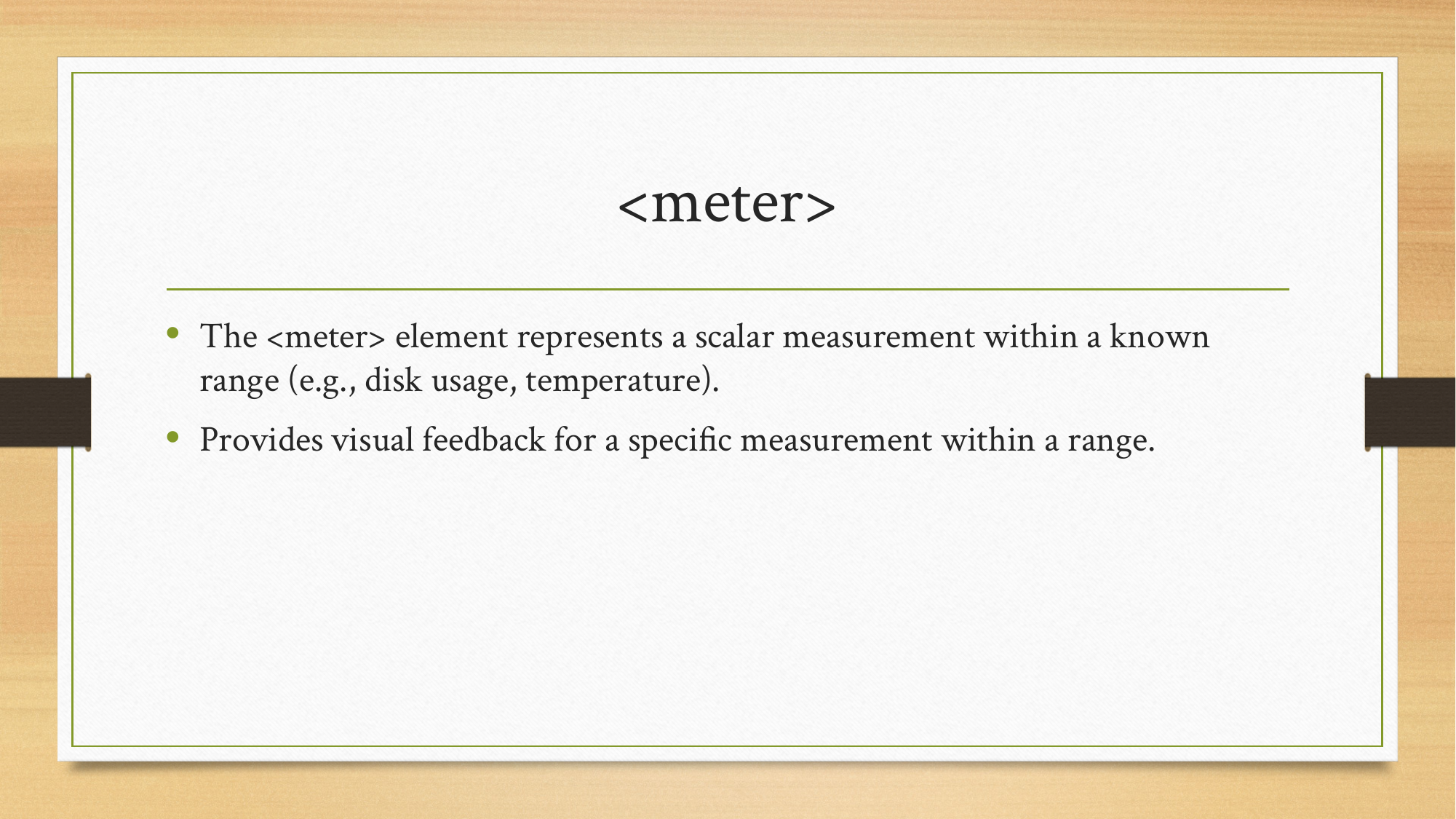

# <meter>
The <meter> element represents a scalar measurement within a known range (e.g., disk usage, temperature).
Provides visual feedback for a specific measurement within a range.